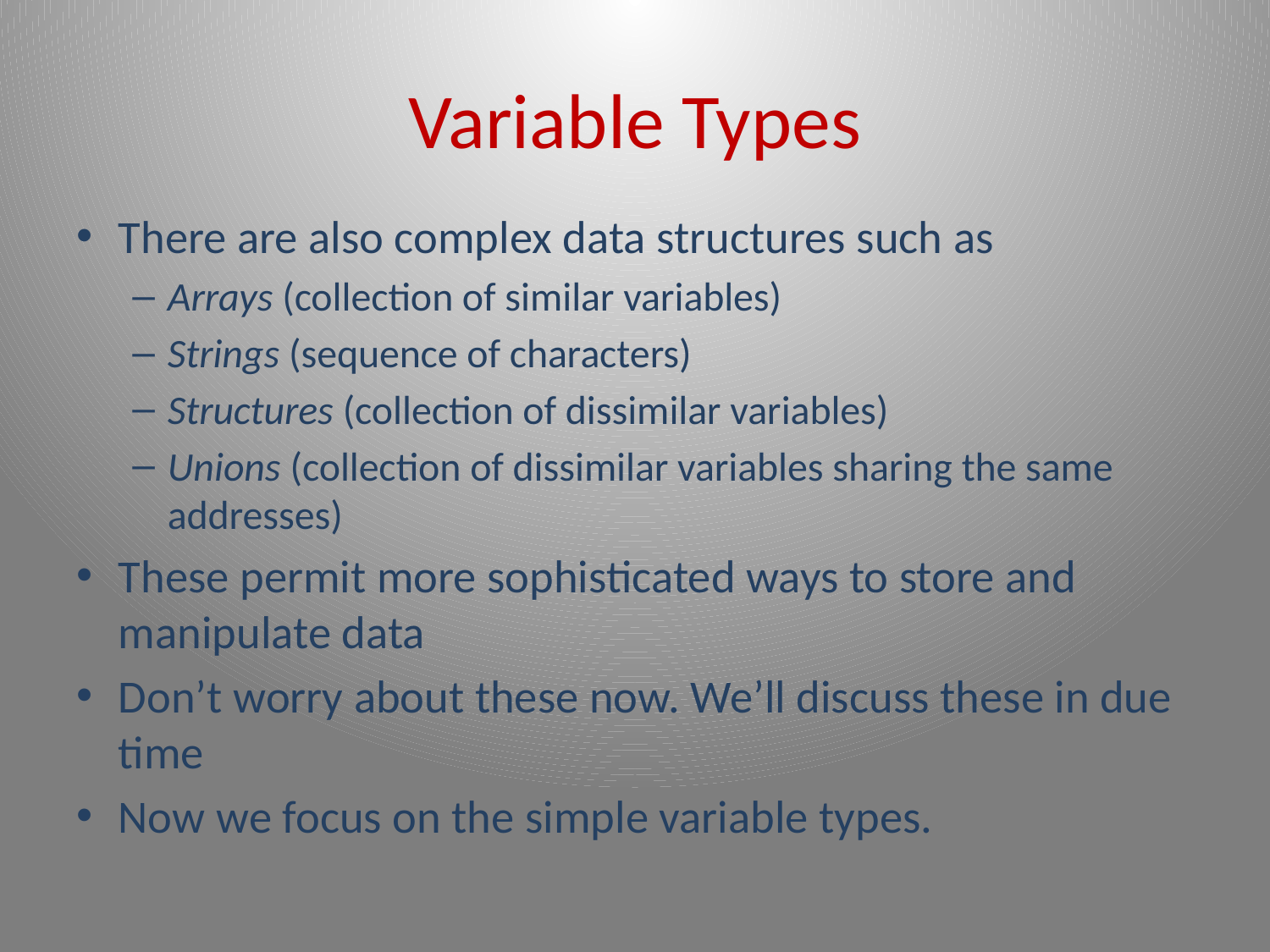

# Variable Types
There are also complex data structures such as
Arrays (collection of similar variables)
Strings (sequence of characters)
Structures (collection of dissimilar variables)
Unions (collection of dissimilar variables sharing the same addresses)
These permit more sophisticated ways to store and manipulate data
Don’t worry about these now. We’ll discuss these in due time
Now we focus on the simple variable types.